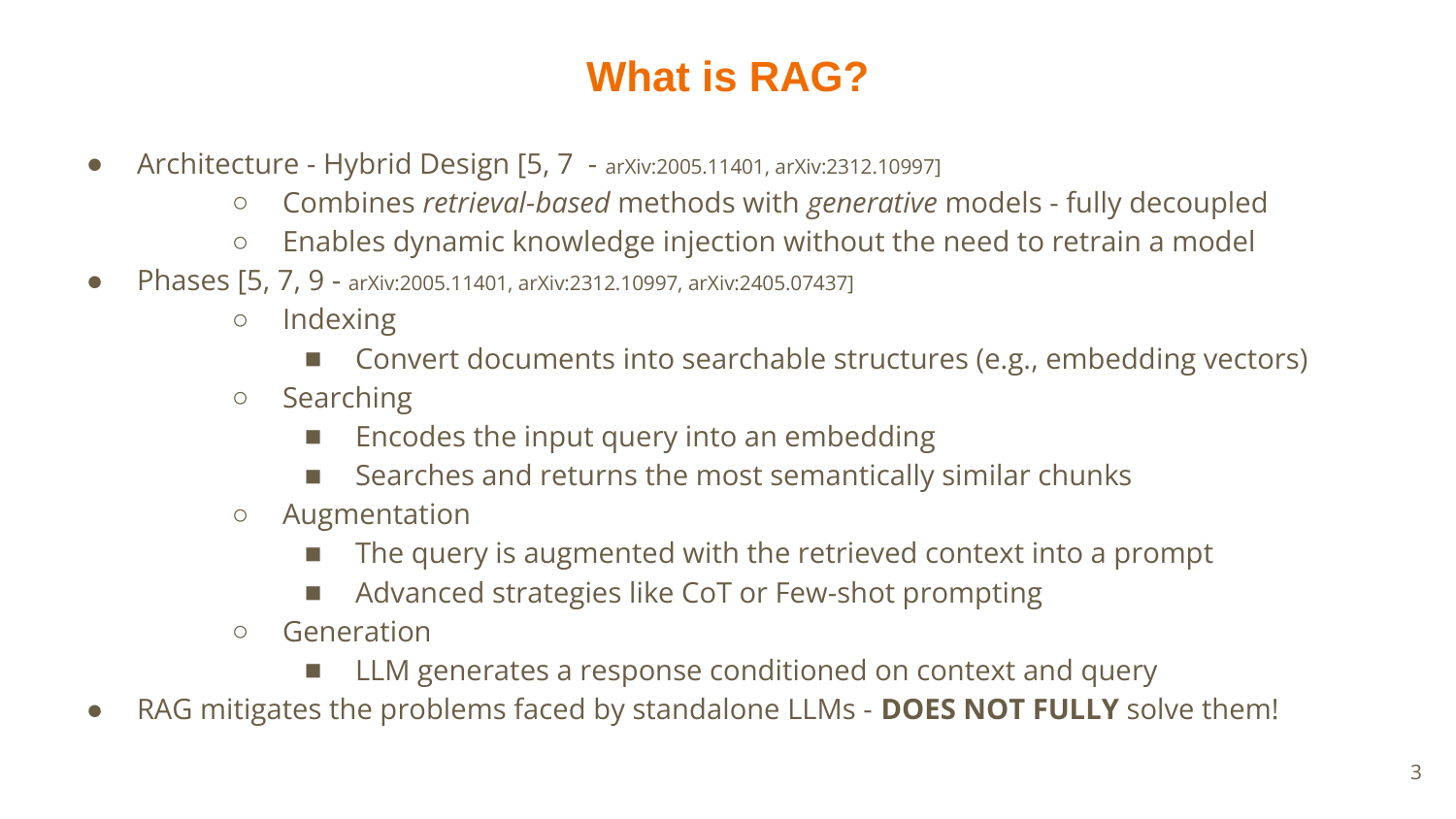

# What is RAG?
Architecture - Hybrid Design [5, 7  - arXiv:2005.11401, arXiv:2312.10997]
Combines retrieval-based methods with generative models - fully decoupled
Enables dynamic knowledge injection without the need to retrain a model
Phases [5, 7, 9 - arXiv:2005.11401, arXiv:2312.10997, arXiv:2405.07437]
Indexing
Convert documents into searchable structures (e.g., embedding vectors)
Searching
Encodes the input query into an embedding
Searches and returns the most semantically similar chunks
Augmentation
The query is augmented with the retrieved context into a prompt
Advanced strategies like CoT or Few-shot prompting
Generation
LLM generates a response conditioned on context and query
RAG mitigates the problems faced by standalone LLMs - DOES NOT FULLY solve them!

3